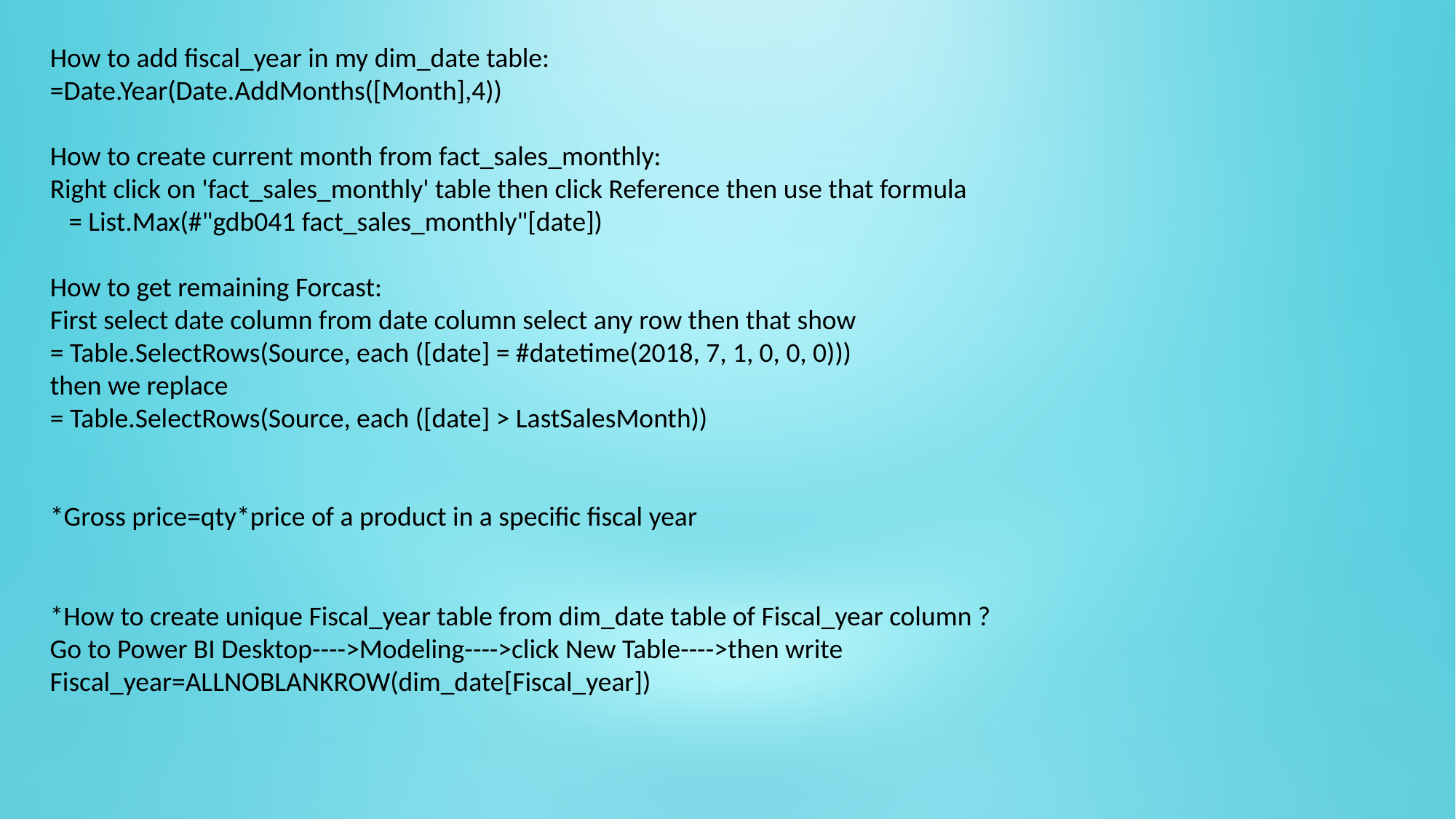

How to add fiscal_year in my dim_date table:
=Date.Year(Date.AddMonths([Month],4))

How to create current month from fact_sales_monthly:
Right click on 'fact_sales_monthly' table then click Reference then use that formula
   = List.Max(#"gdb041 fact_sales_monthly"[date])

How to get remaining Forcast:
First select date column from date column select any row then that show
= Table.SelectRows(Source, each ([date] = #datetime(2018, 7, 1, 0, 0, 0)))
then we replace
= Table.SelectRows(Source, each ([date] > LastSalesMonth))

*Gross price=qty*price of a product in a specific fiscal year
*How to create unique Fiscal_year table from dim_date table of Fiscal_year column ?
Go to Power BI Desktop---->Modeling---->click New Table---->then write Fiscal_year=ALLNOBLANKROW(dim_date[Fiscal_year])